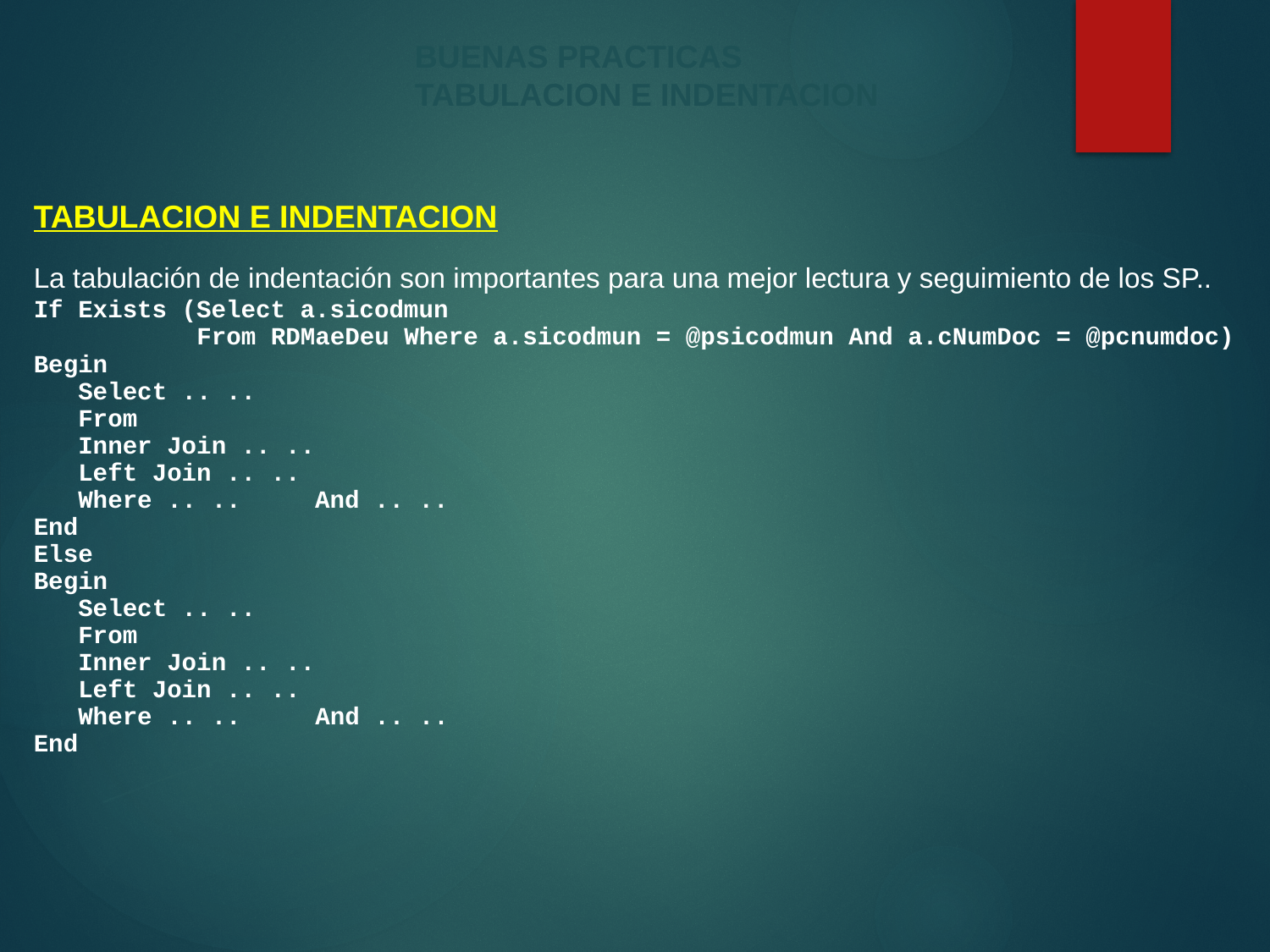

BUENAS PRACTICAS
TABULACION E INDENTACION
TABULACION E INDENTACION
La tabulación de indentación son importantes para una mejor lectura y seguimiento de los SP..
If Exists (Select a.sicodmun
           From RDMaeDeu Where a.sicodmun = @psicodmun And a.cNumDoc = @pcnumdoc)
Begin
   Select .. ..
   From
   Inner Join .. ..
   Left Join .. ..
   Where .. ..     And .. ..
End
Else
Begin
   Select .. ..
   From
   Inner Join .. ..
   Left Join .. ..
   Where .. ..     And .. ..
End